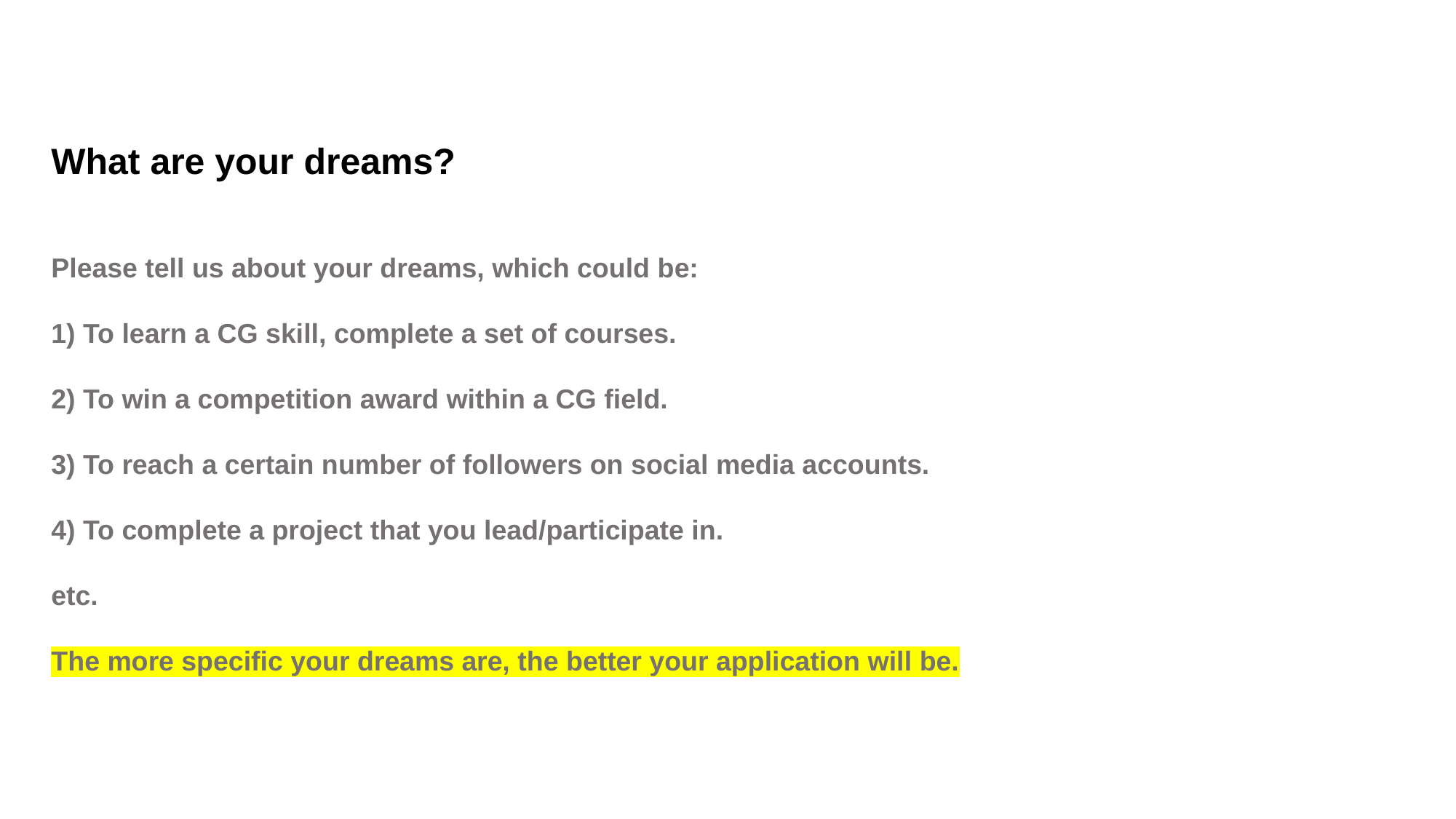

What are your dreams?
Please tell us about your dreams, which could be:

1) To learn a CG skill, complete a set of courses.

2) To win a competition award within a CG field.

3) To reach a certain number of followers on social media accounts.

4) To complete a project that you lead/participate in.

etc.

The more specific your dreams are, the better your application will be.